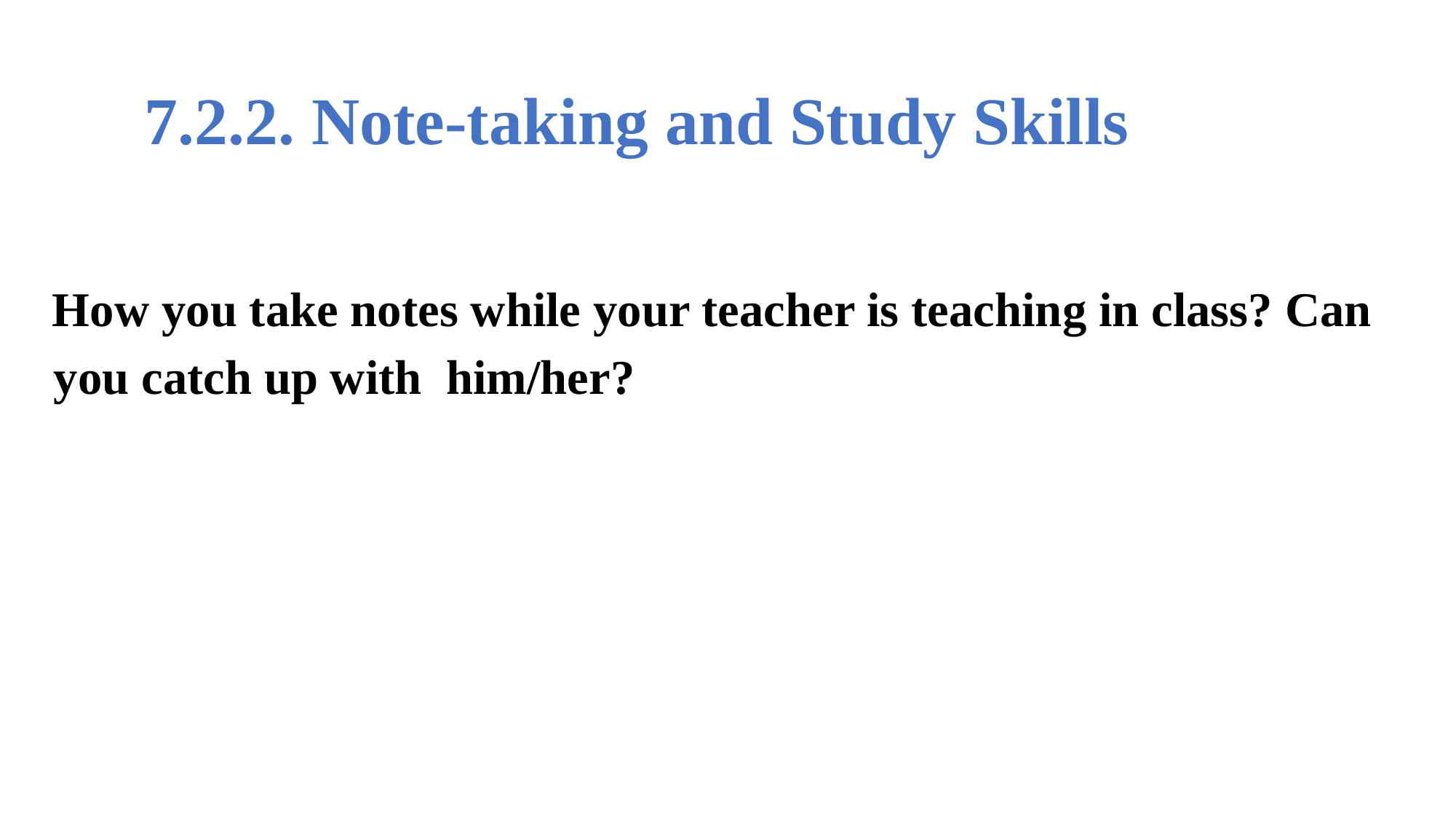

# 7.2.2. Note-taking and Study Skills

 How you take notes while your teacher is teaching in class? Can
 you catch up with  him/her?